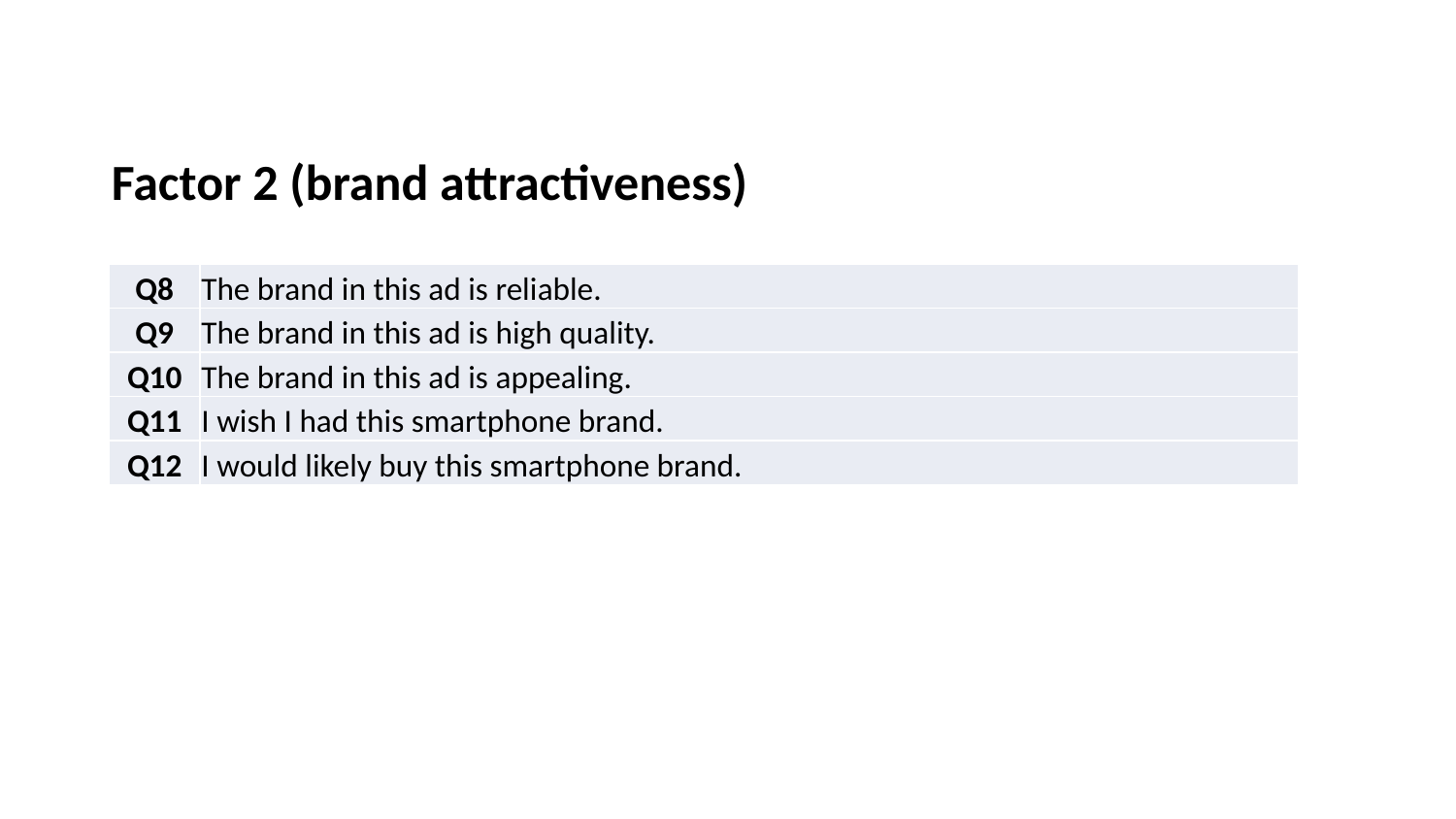

Factor 2 (brand attractiveness)
| Q8 | The brand in this ad is reliable. |
| --- | --- |
| Q9 | The brand in this ad is high quality. |
| Q10 | The brand in this ad is appealing. |
| Q11 | I wish I had this smartphone brand. |
| Q12 | I would likely buy this smartphone brand. |